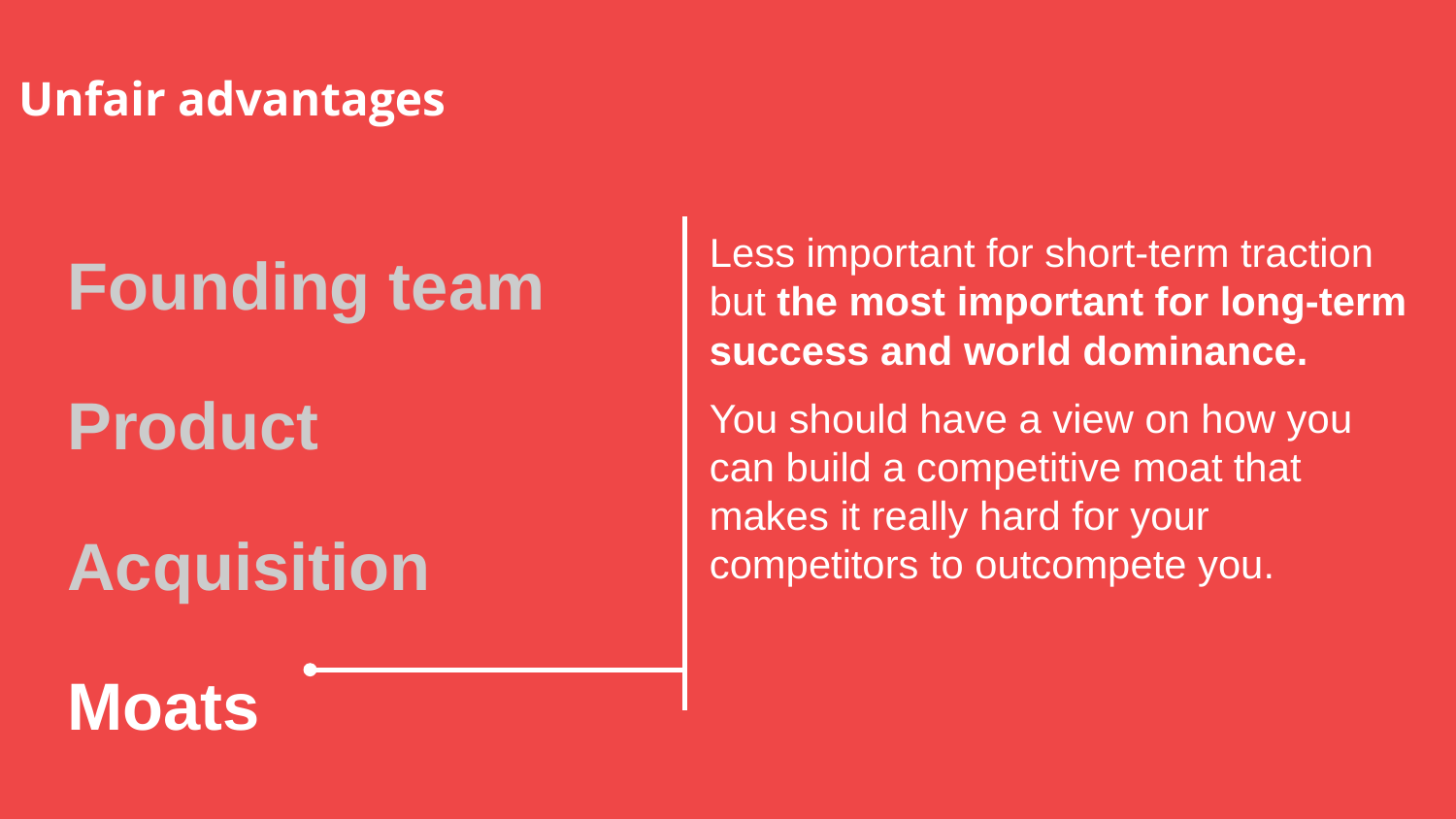

Unfair advantages

Founding team
Product
Acquisition
Moats
Less important for short-term traction but the most important for long-term success and world dominance.
You should have a view on how you can build a competitive moat that makes it really hard for your competitors to outcompete you.